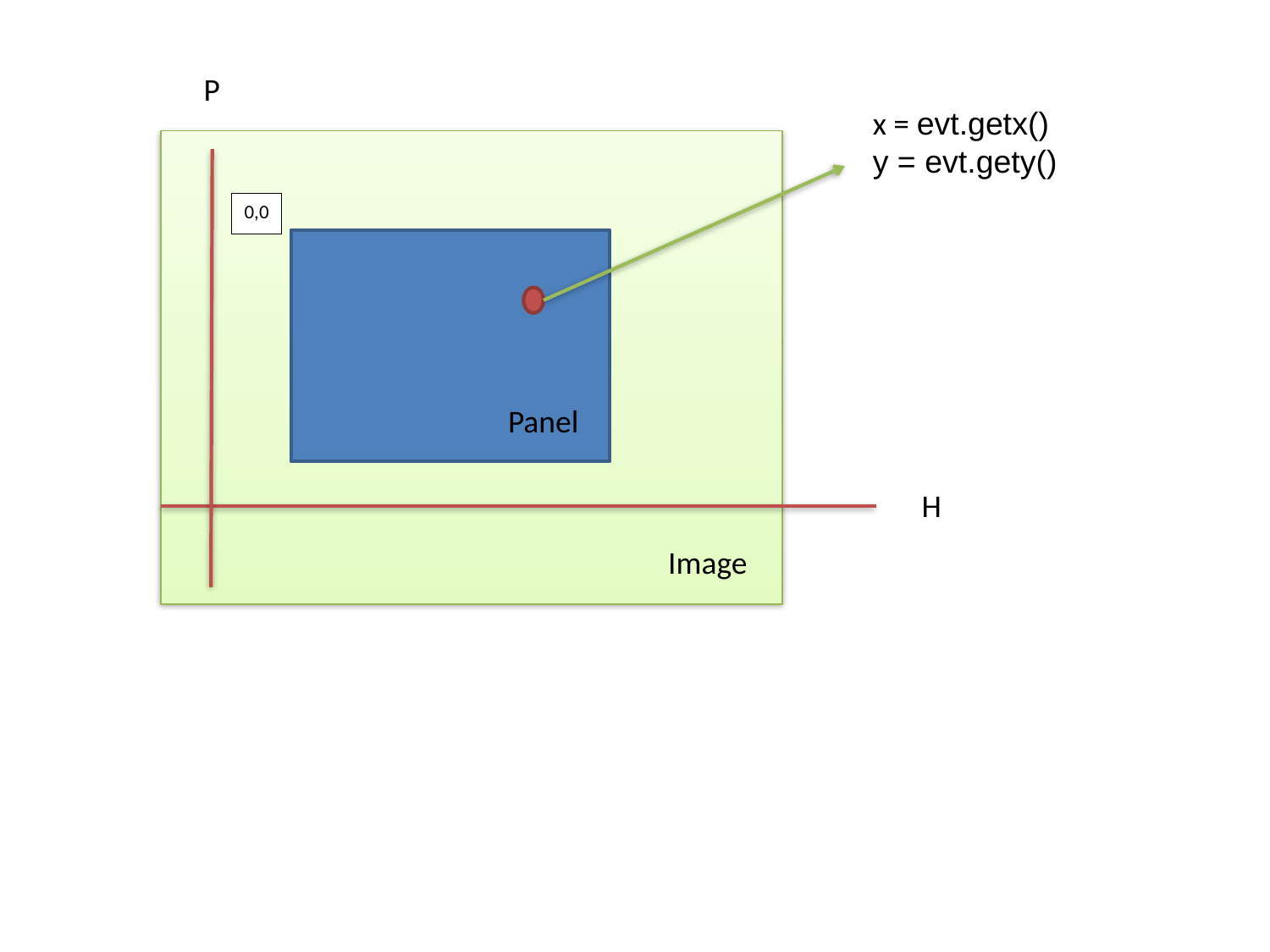

P
x = evt.getx()
y = evt.gety()

0,0

Panel
H
Image